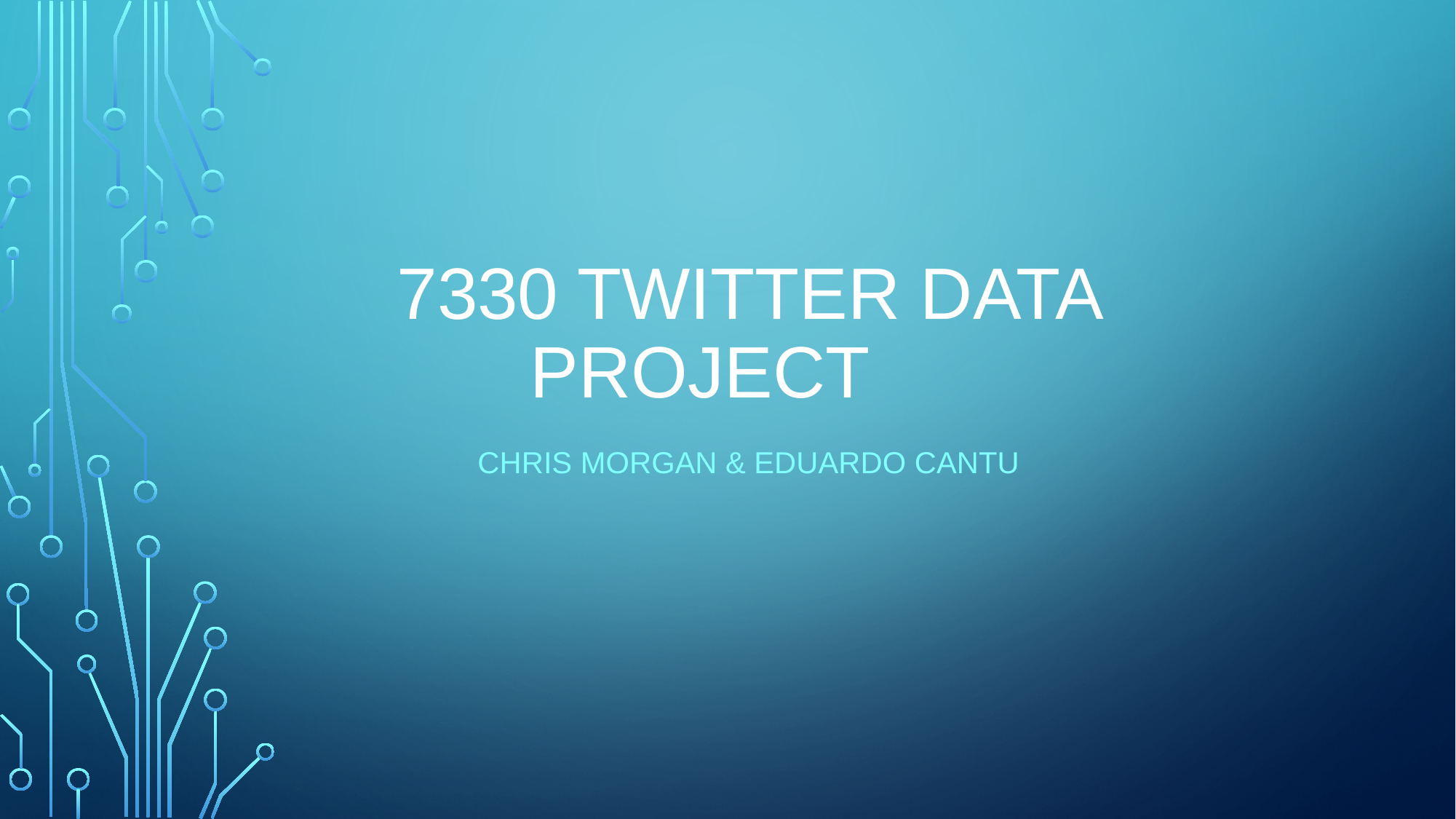

# 7330 Twitter data project
Chris Morgan & Eduardo Cantu